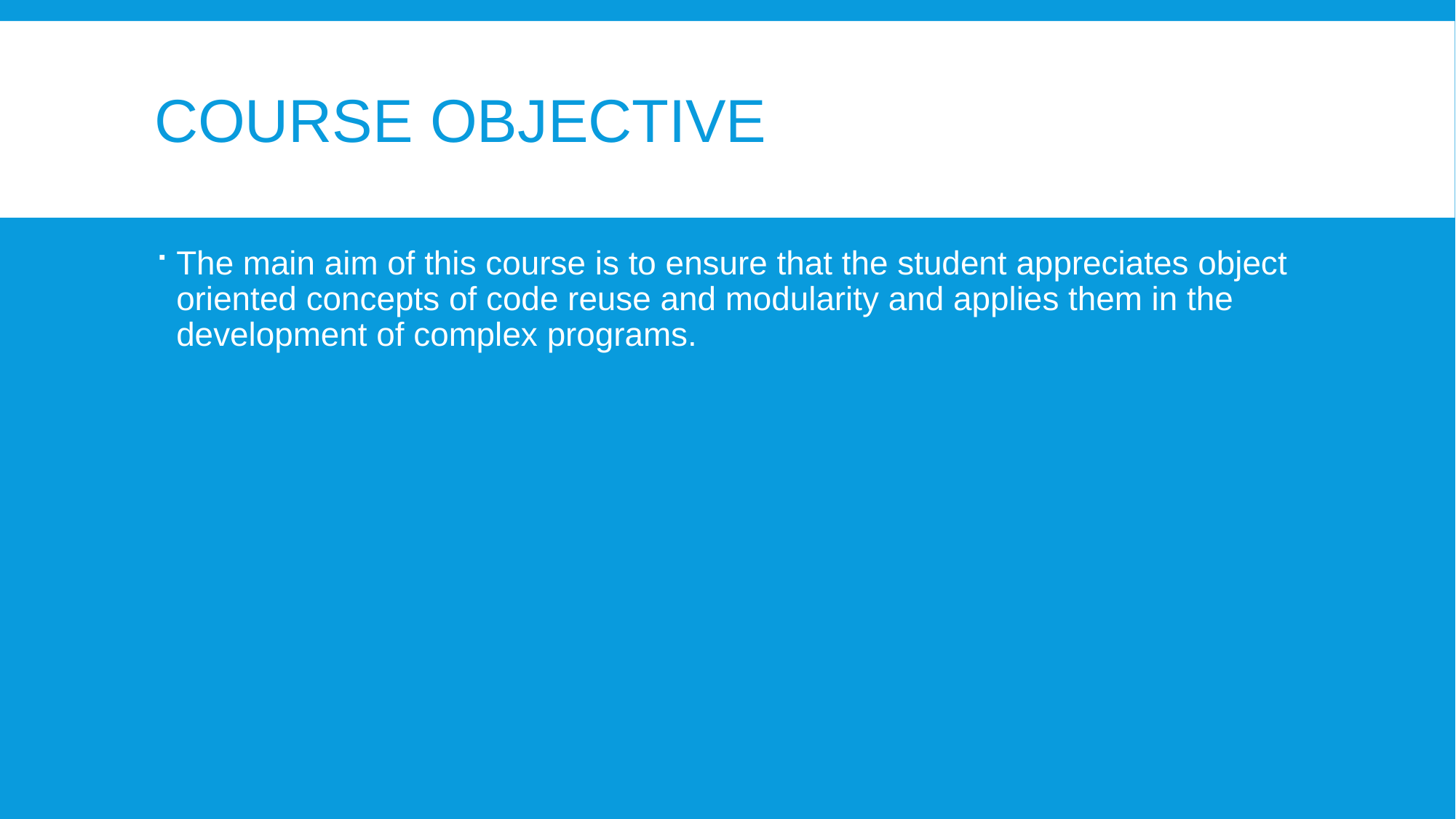

# Course Objective
The main aim of this course is to ensure that the student appreciates object oriented concepts of code reuse and modularity and applies them in the development of complex programs.